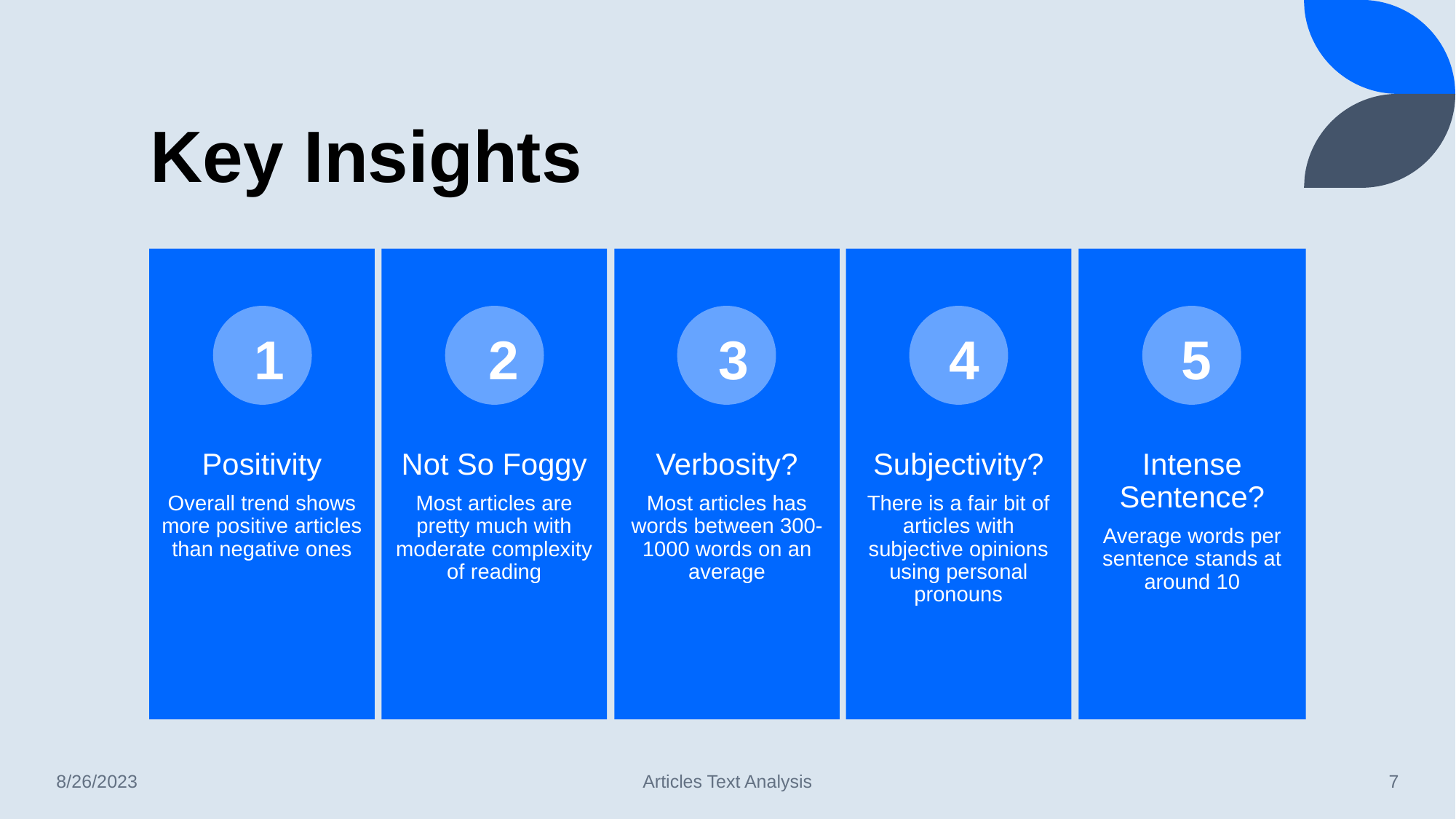

# Key Insights
Positivity
Overall trend shows more positive articles than negative ones
Not So Foggy
Most articles are pretty much with moderate complexity of reading
Verbosity?
Most articles has words between 300-1000 words on an average
Subjectivity?
There is a fair bit of articles with subjective opinions using personal pronouns
Intense Sentence?
Average words per sentence stands at around 10
1
2
3
4
5
8/26/2023
Articles Text Analysis
7